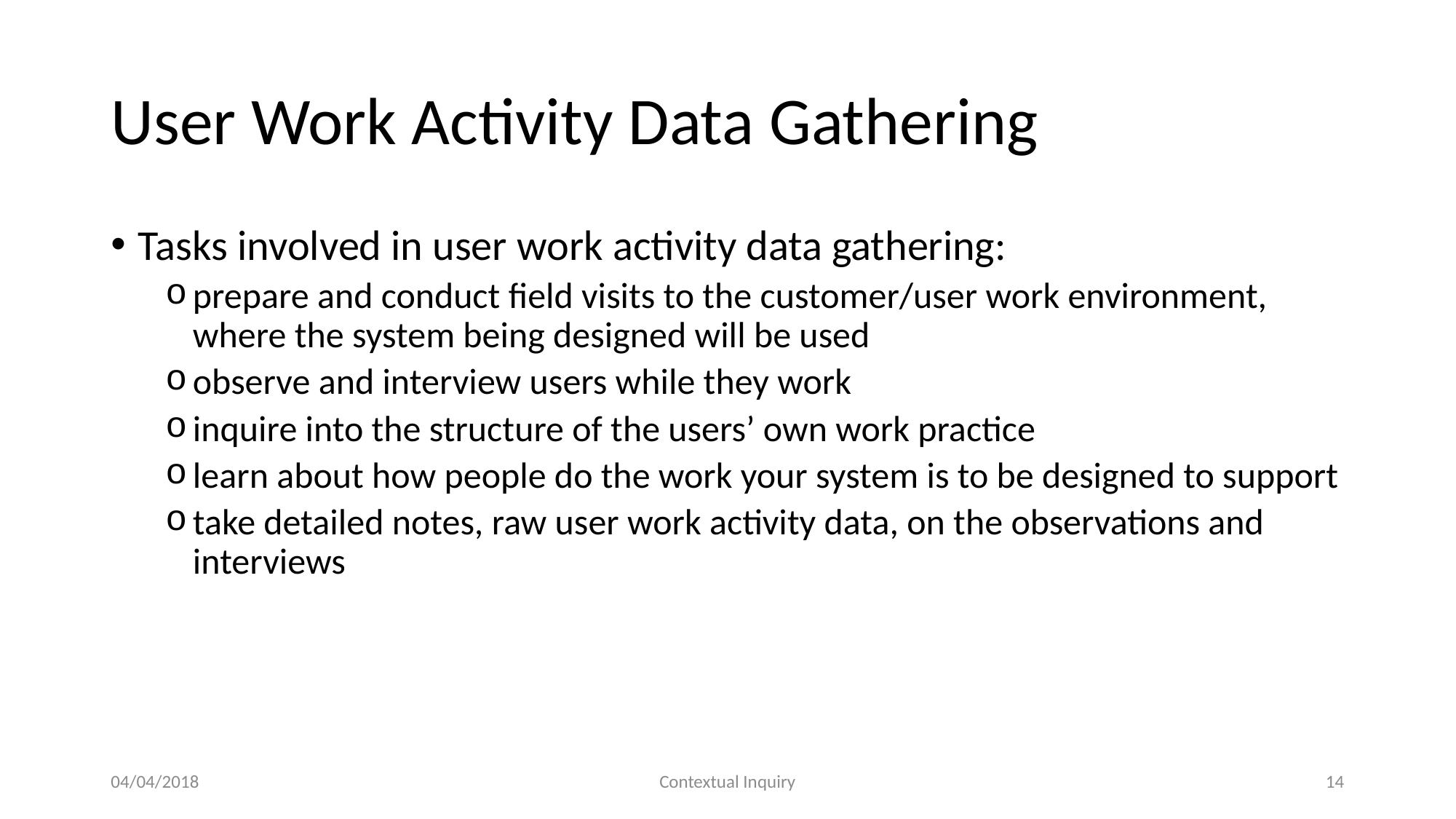

# User Work Activity Data Gathering
Tasks involved in user work activity data gathering:
prepare and conduct field visits to the customer/user work environment, where the system being designed will be used
observe and interview users while they work
inquire into the structure of the users’ own work practice
learn about how people do the work your system is to be designed to support
take detailed notes, raw user work activity data, on the observations and interviews
04/04/2018
Contextual Inquiry
14